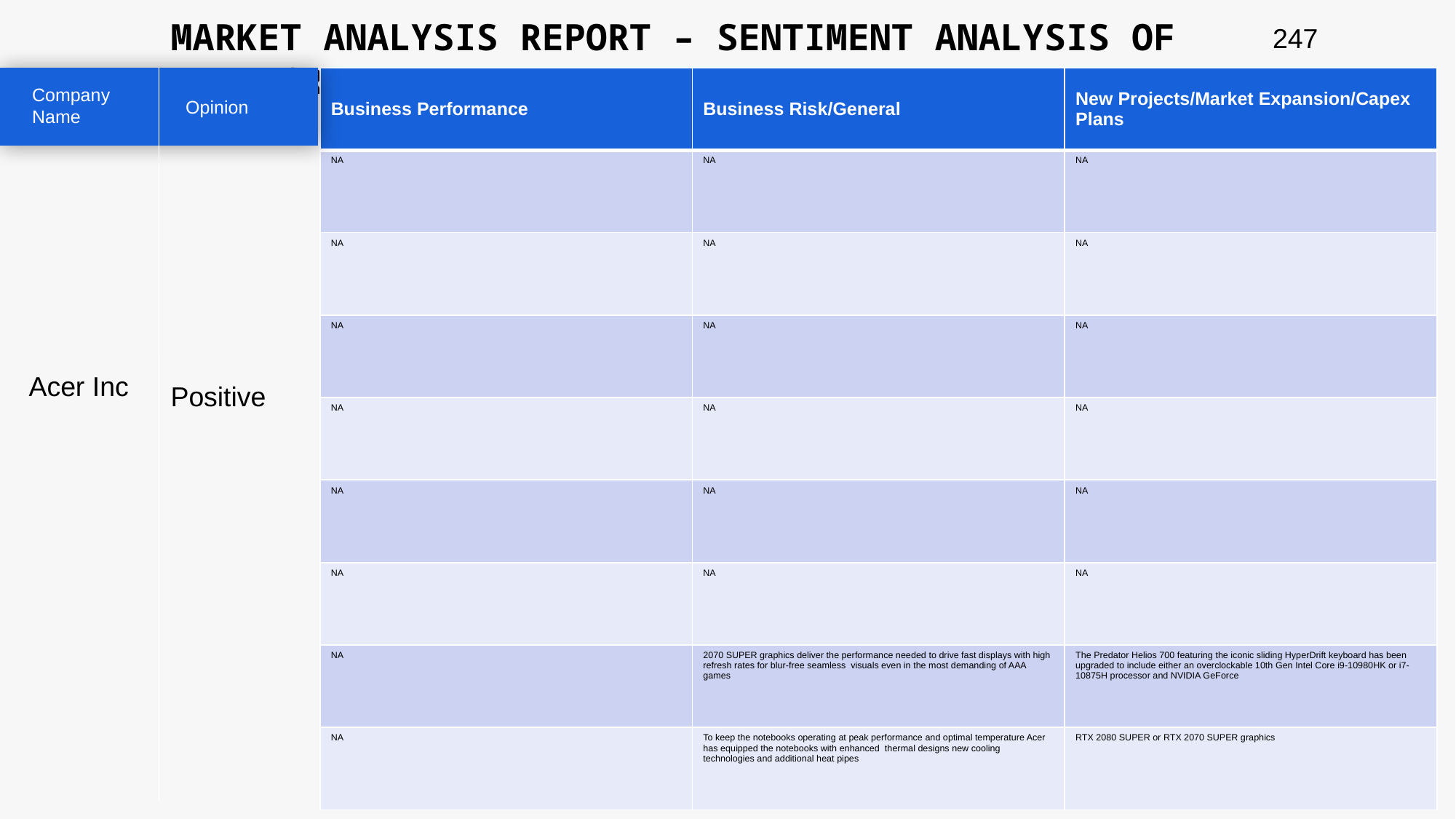

MARKET ANALYSIS REPORT – SENTIMENT ANALYSIS OF PEER GROUP
247

| Business Performance | Business Risk/General | New Projects/Market Expansion/Capex Plans |
| --- | --- | --- |
| NA | NA | NA |
| NA | NA | NA |
| NA | NA | NA |
| NA | NA | NA |
| NA | NA | NA |
| NA | NA | NA |
| NA | 2070 SUPER graphics deliver the performance needed to drive fast displays with high refresh rates for blur-free seamless visuals even in the most demanding of AAA games | The Predator Helios 700 featuring the iconic sliding HyperDrift keyboard has been upgraded to include either an overclockable 10th Gen Intel Core i9-10980HK or i7-10875H processor and NVIDIA GeForce |
| NA | To keep the notebooks operating at peak performance and optimal temperature Acer has equipped the notebooks with enhanced thermal designs new cooling technologies and additional heat pipes | RTX 2080 SUPER or RTX 2070 SUPER graphics |
Company Name
Opinion
Acer Inc
Positive